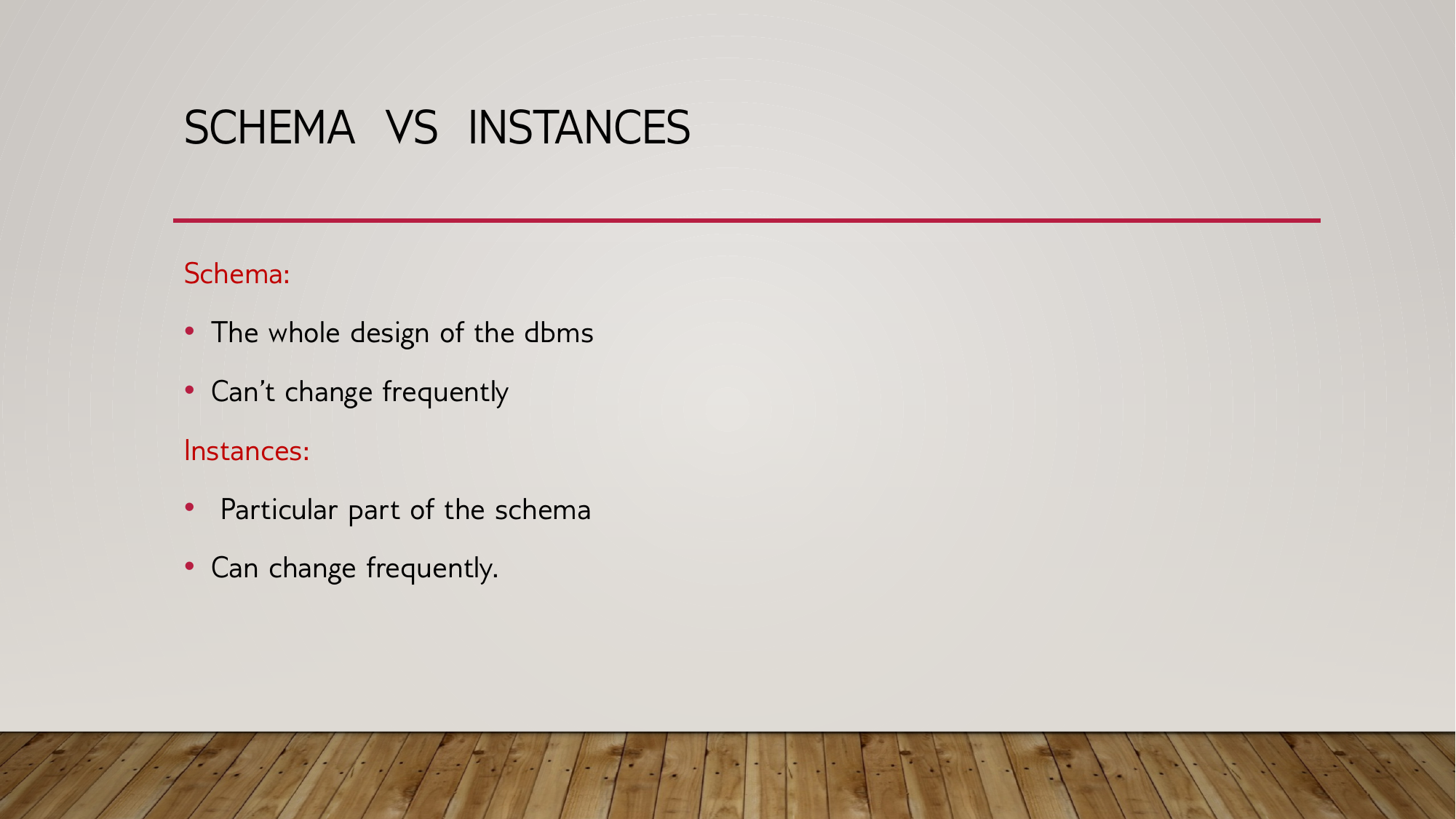

# Schema  vs  instances
Schema:
The whole design of the dbms
Can’t change frequently
Instances:
 Particular part of the schema
Can change frequently.